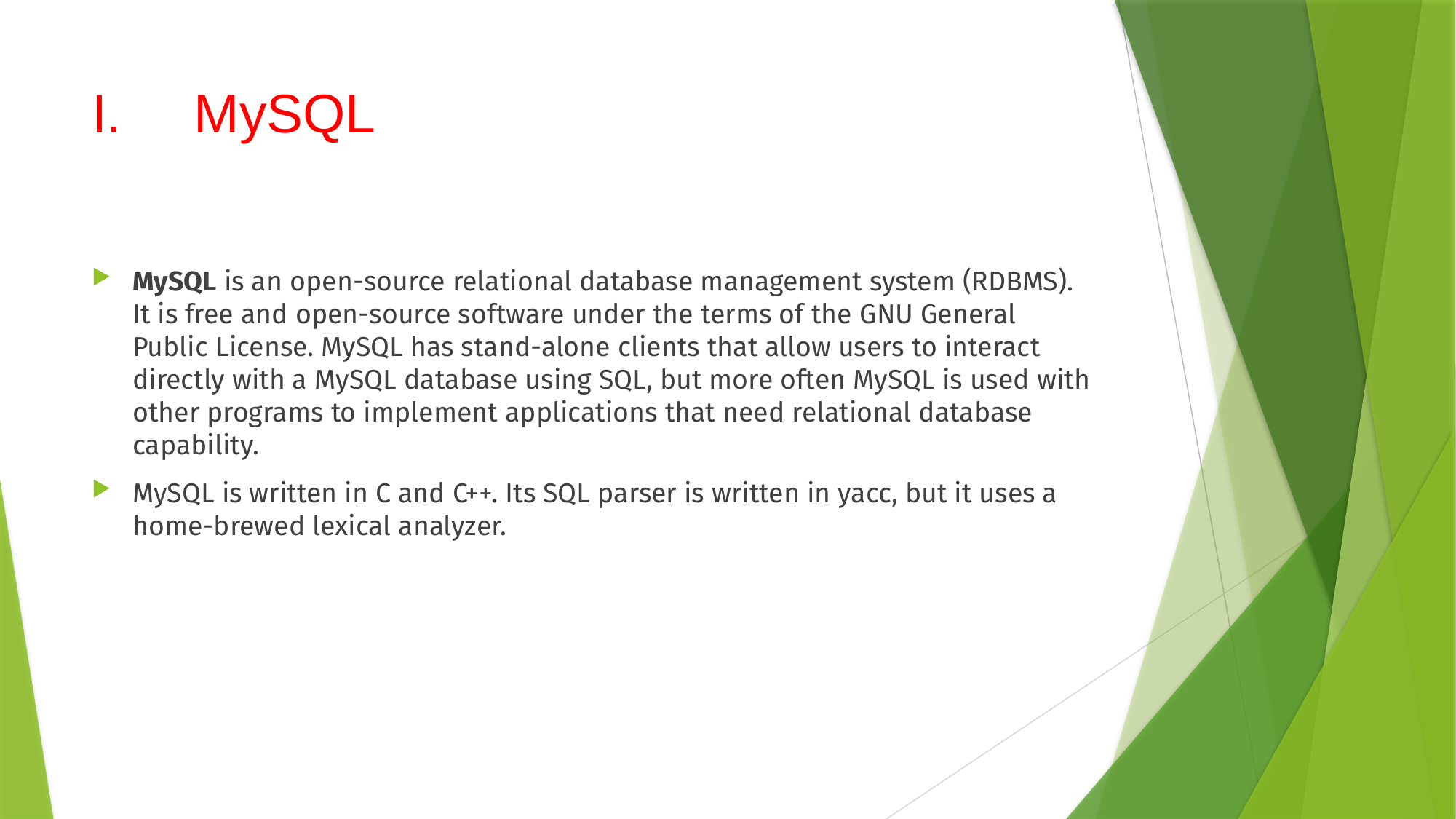

# MySQL
MySQL is an open-source relational database management system (RDBMS). It is free and open-source software under the terms of the GNU General Public License. MySQL has stand-alone clients that allow users to interact directly with a MySQL database using SQL, but more often MySQL is used with other programs to implement applications that need relational database  capability.
MySQL is written in C and C++. Its SQL parser is written in yacc, but it uses a home-brewed lexical analyzer.